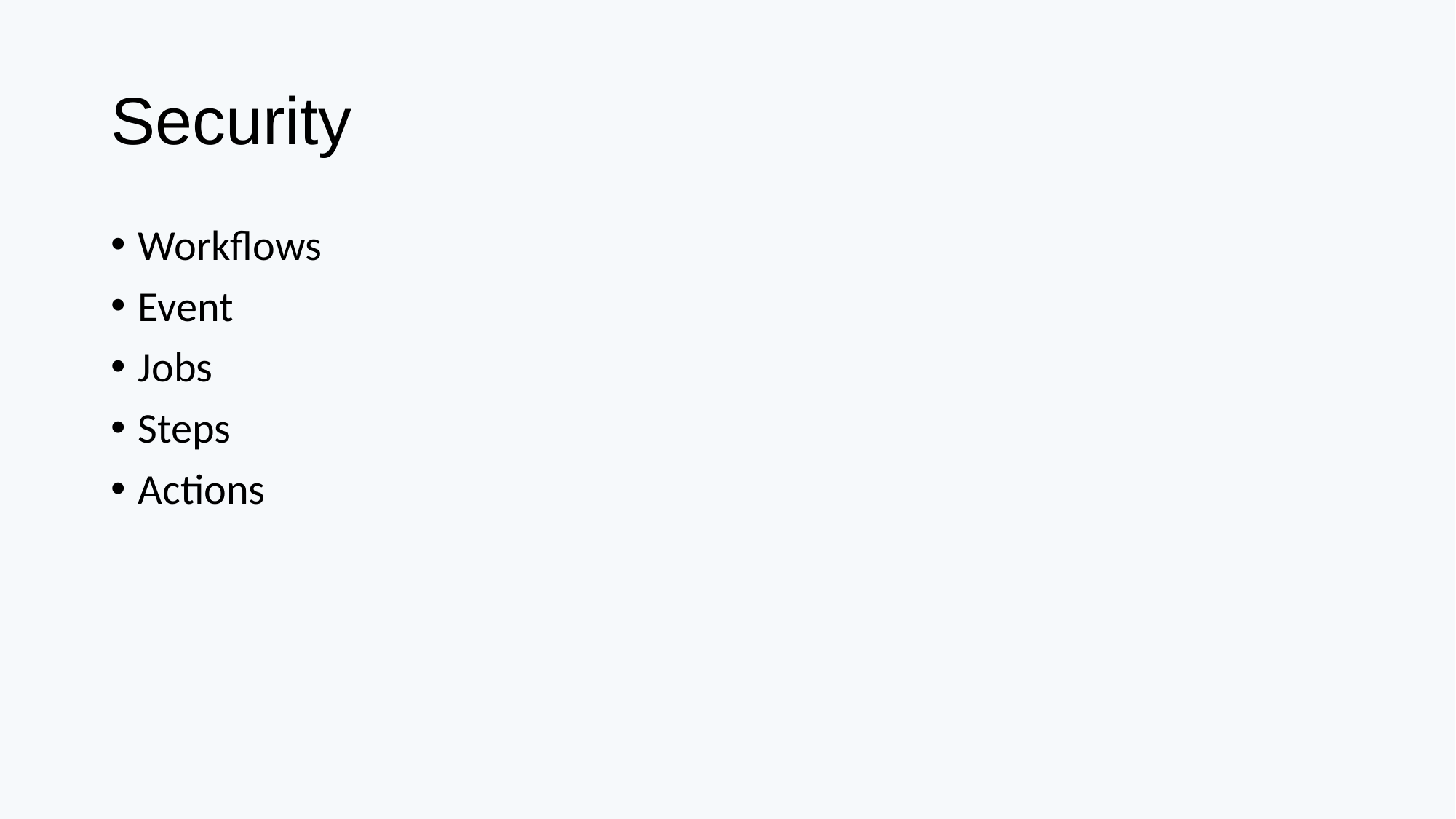

# Security
Workflows
Event
Jobs
Steps
Actions